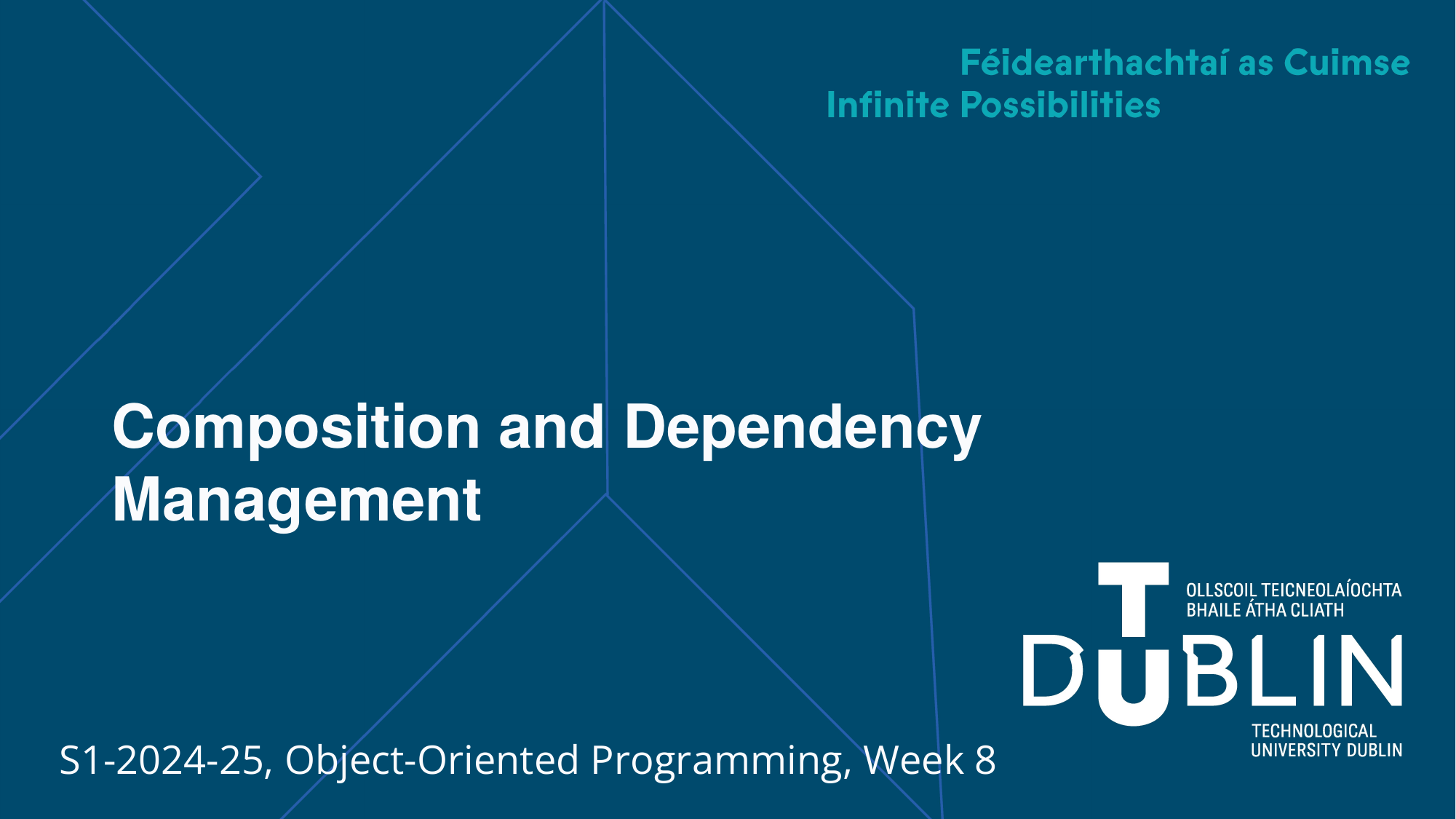

Composition and Dependency Management
S1-2024-25, Object-Oriented Programming, Week 8